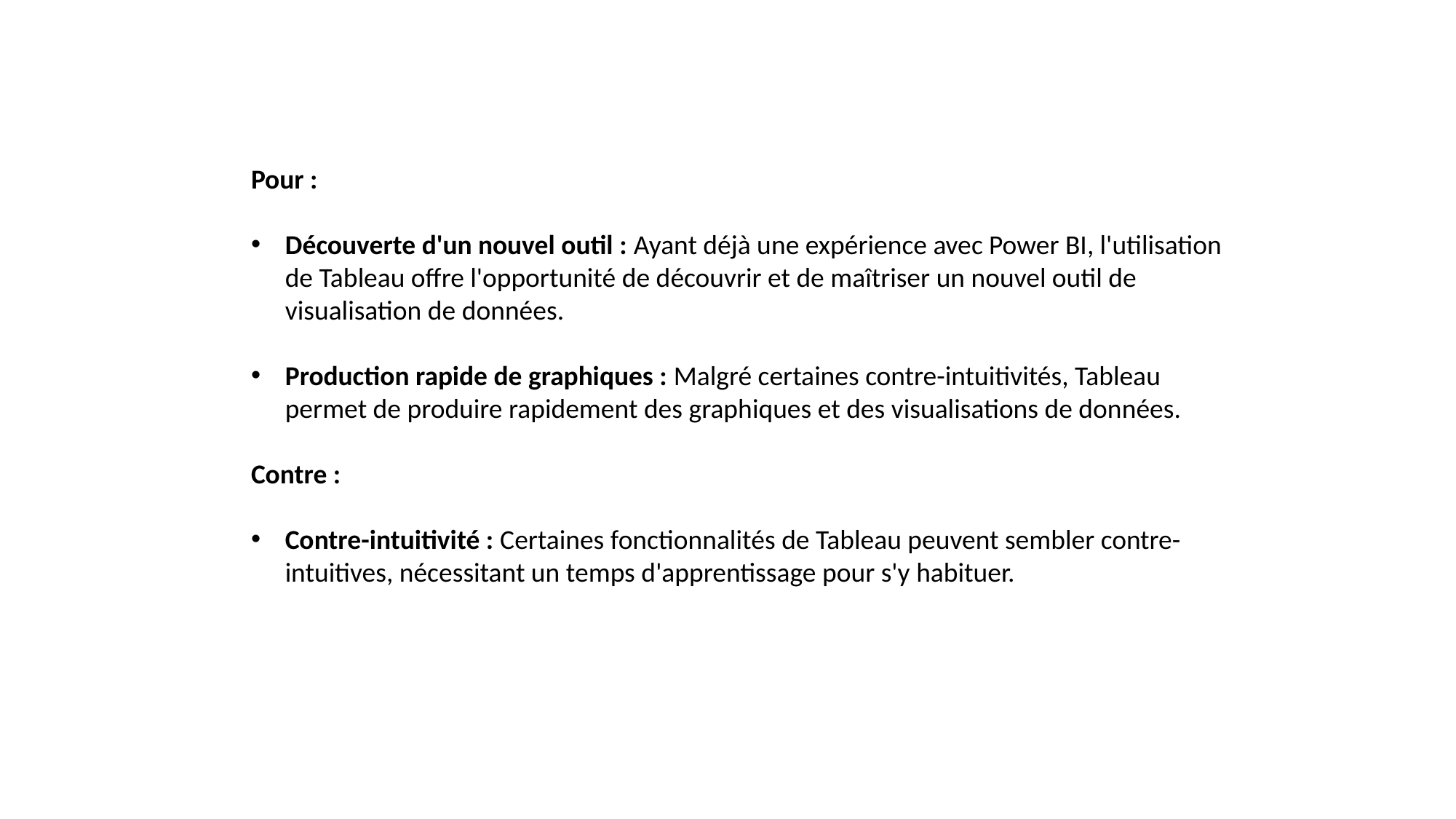

Pour :

Découverte d'un nouvel outil : Ayant déjà une expérience avec Power BI, l'utilisation de Tableau offre l'opportunité de découvrir et de maîtriser un nouvel outil de visualisation de données.

Production rapide de graphiques : Malgré certaines contre-intuitivités, Tableau permet de produire rapidement des graphiques et des visualisations de données.

Contre :

Contre-intuitivité : Certaines fonctionnalités de Tableau peuvent sembler contre-intuitives, nécessitant un temps d'apprentissage pour s'y habituer.